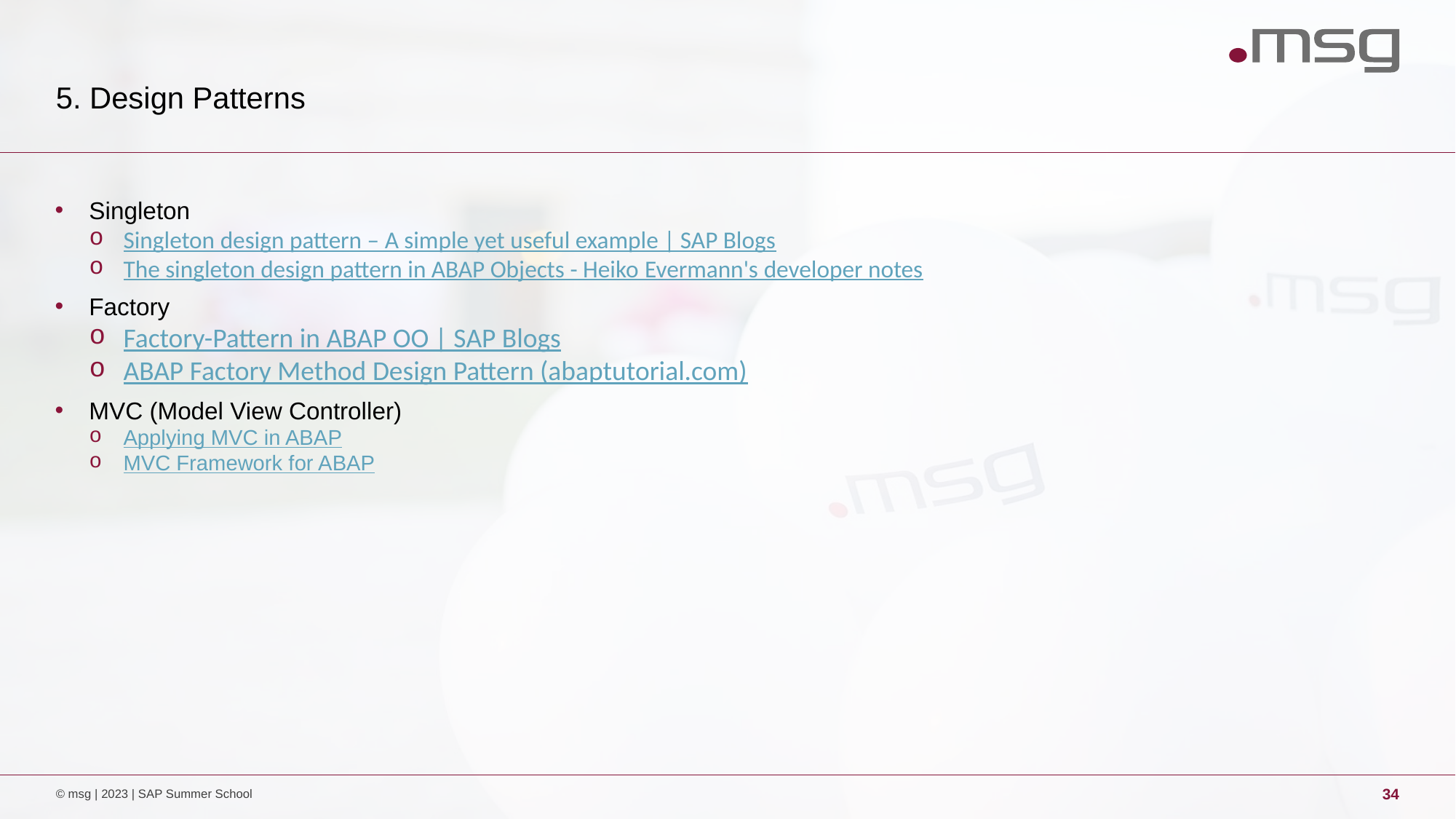

# 5. Design Patterns
Singleton
Singleton design pattern – A simple yet useful example | SAP Blogs
The singleton design pattern in ABAP Objects - Heiko Evermann's developer notes
Factory
Factory-Pattern in ABAP OO | SAP Blogs
ABAP Factory Method Design Pattern (abaptutorial.com)
MVC (Model View Controller)
Applying MVC in ABAP
MVC Framework for ABAP

© msg | 2023 | SAP Summer School

34